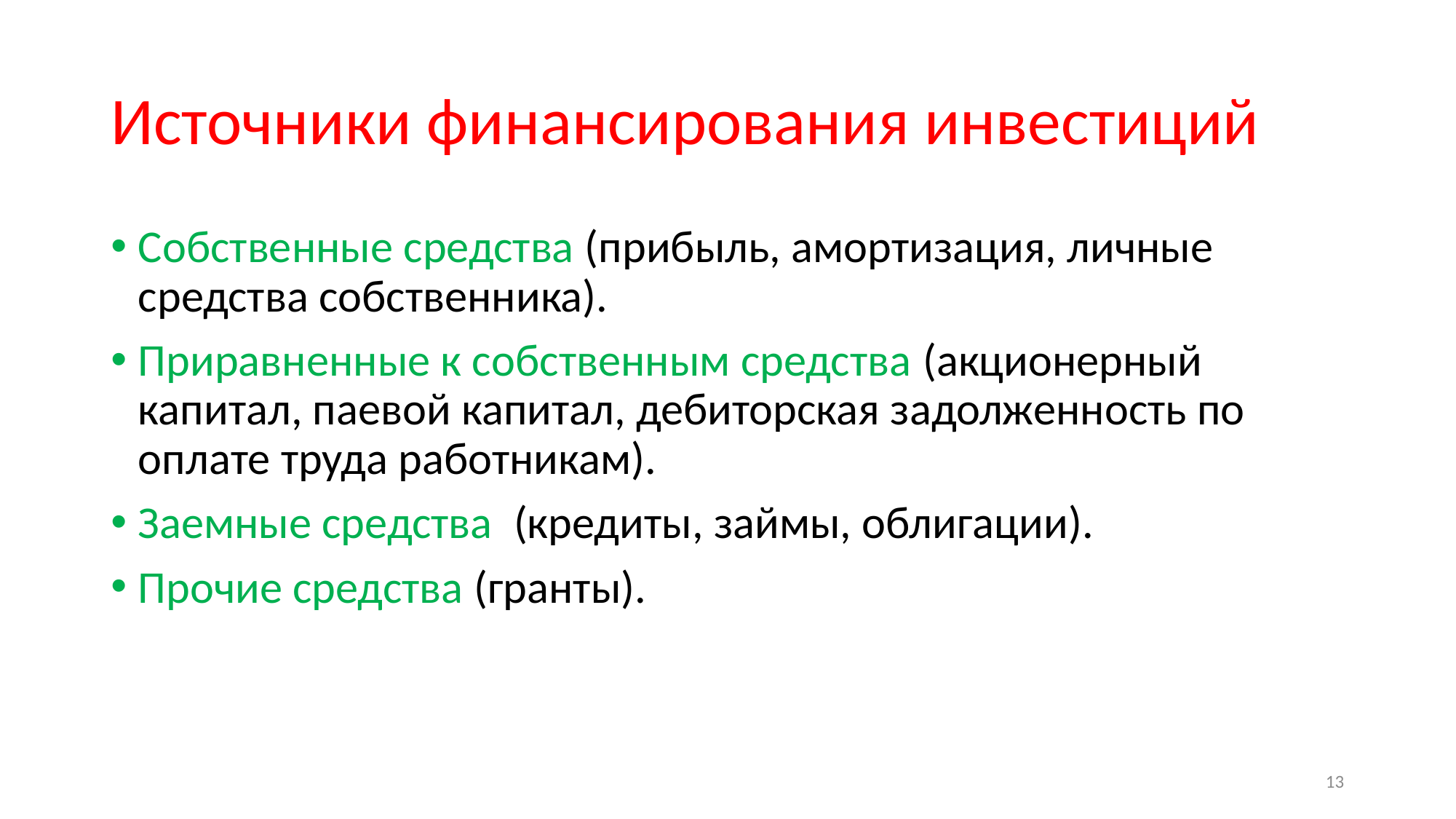

# Источники финансирования инвестиций
Собственные средства (прибыль, амортизация, личные средства собственника).
Приравненные к собственным средства (акционерный капитал, паевой капитал, дебиторская задолженность по оплате труда работникам).
Заемные средства  (кредиты, займы, облигации).
Прочие средства (гранты).

13